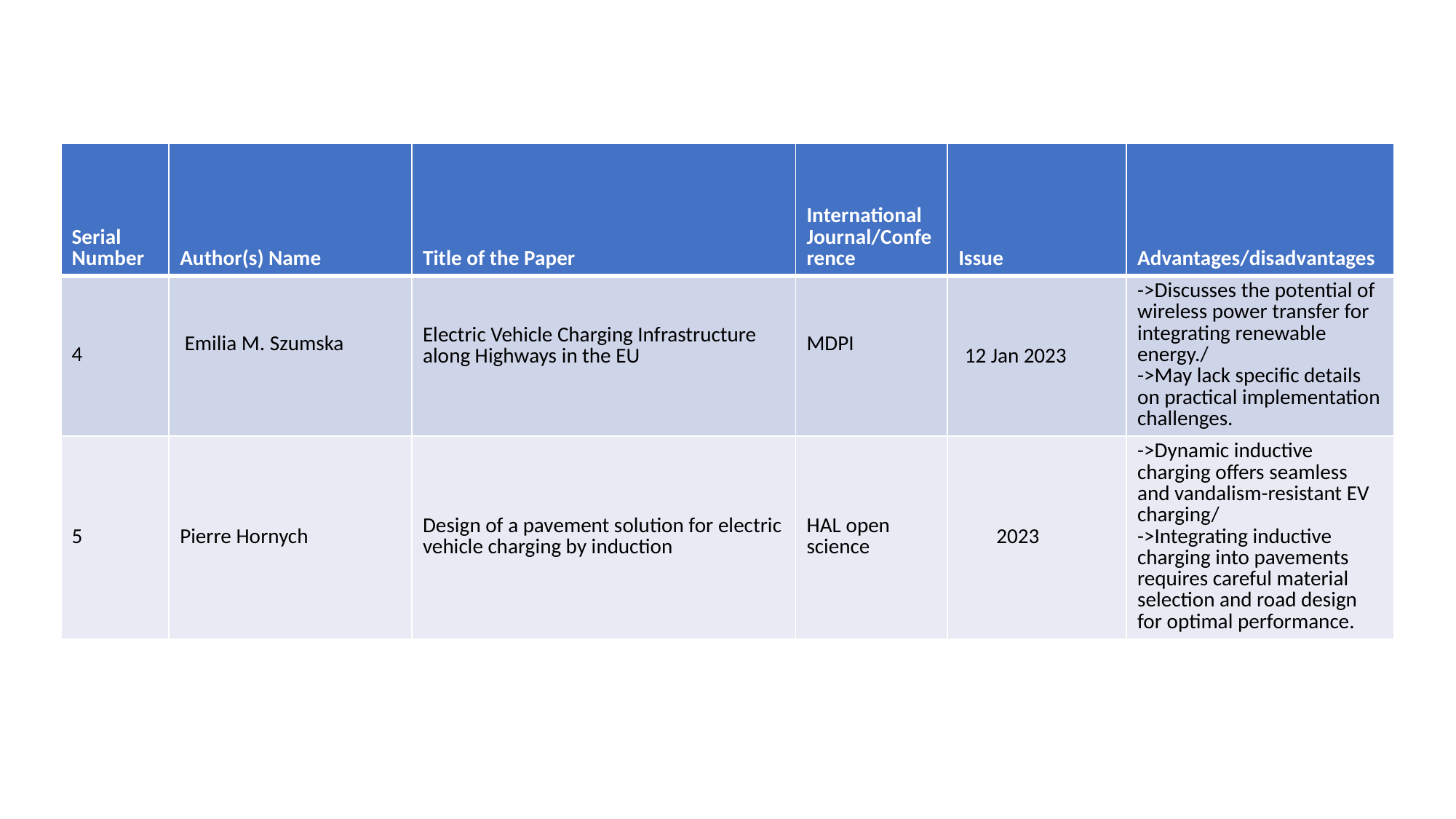

| Serial Number | Author(s) Name | Title of the Paper | International Journal/Conference | Issue | Advantages/disadvantages |
| --- | --- | --- | --- | --- | --- |
| 4 | Emilia M. Szumska | Electric Vehicle Charging Infrastructure along Highways in the EU | MDPI | 12 Jan 2023 | ->Discusses the potential of wireless power transfer for integrating renewable energy./ ->May lack specific details on practical implementation challenges. |
| 5 | Pierre Hornych | Design of a pavement solution for electric vehicle charging by induction | HAL open science | 2023 | ->Dynamic inductive charging offers seamless and vandalism-resistant EV charging/ ->Integrating inductive charging into pavements requires careful material selection and road design for optimal performance. |